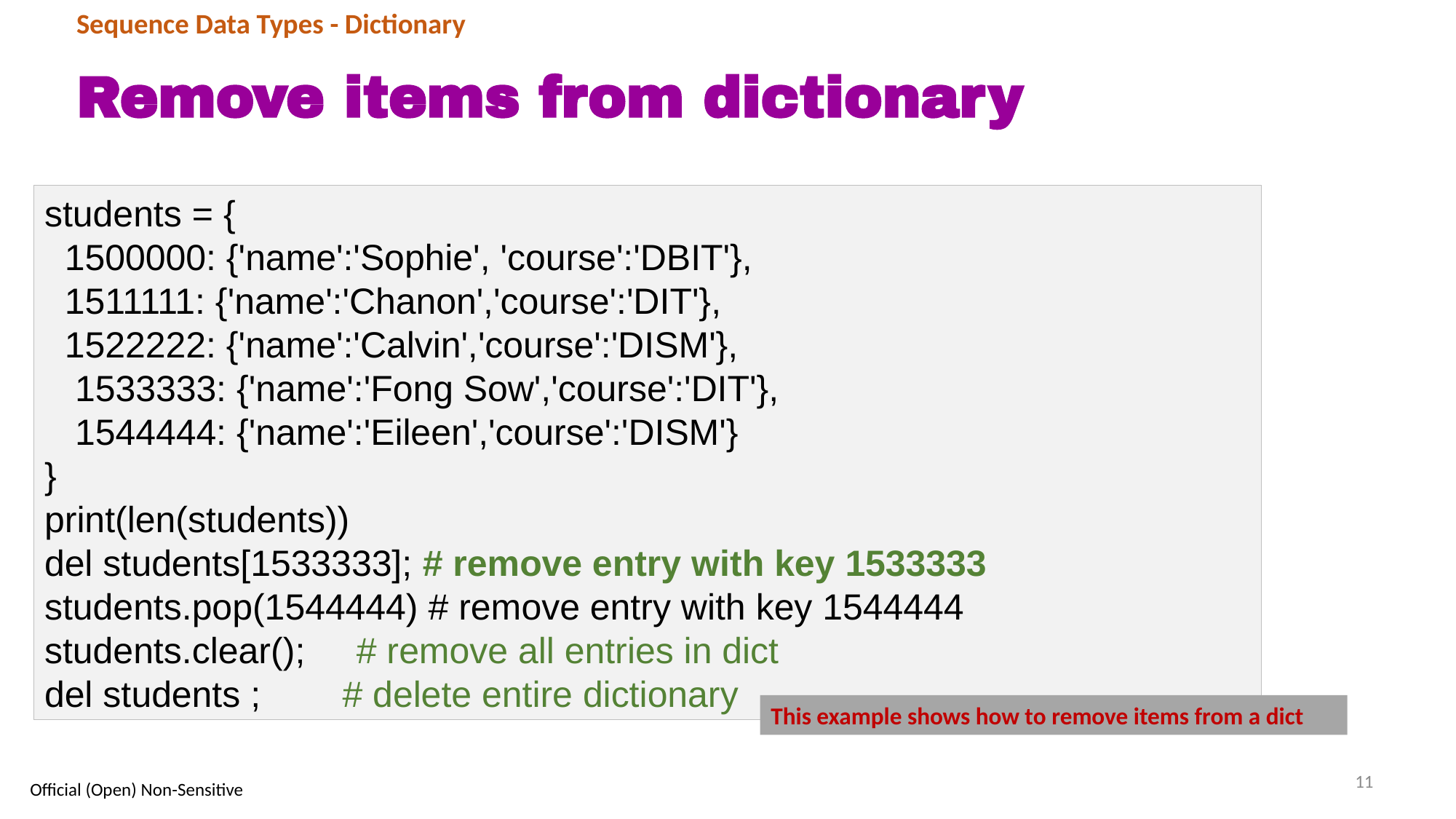

Sequence Data Types - Dictionary
# Remove items from dictionary
students = {
  1500000: {'name':'Sophie', 'course':'DBIT'},
  1511111: {'name':'Chanon','course':'DIT'},
  1522222: {'name':'Calvin','course':'DISM'},
   1533333: {'name':'Fong Sow','course':'DIT'},
   1544444: {'name':'Eileen','course':'DISM'}
}
print(len(students))
del students[1533333]; # remove entry with key 1533333
students.pop(1544444) # remove entry with key 1544444
students.clear();     # remove all entries in dict
del students ;        # delete entire dictionary
This example shows how to remove items from a dict
11
Official (Open) Non-Sensitive